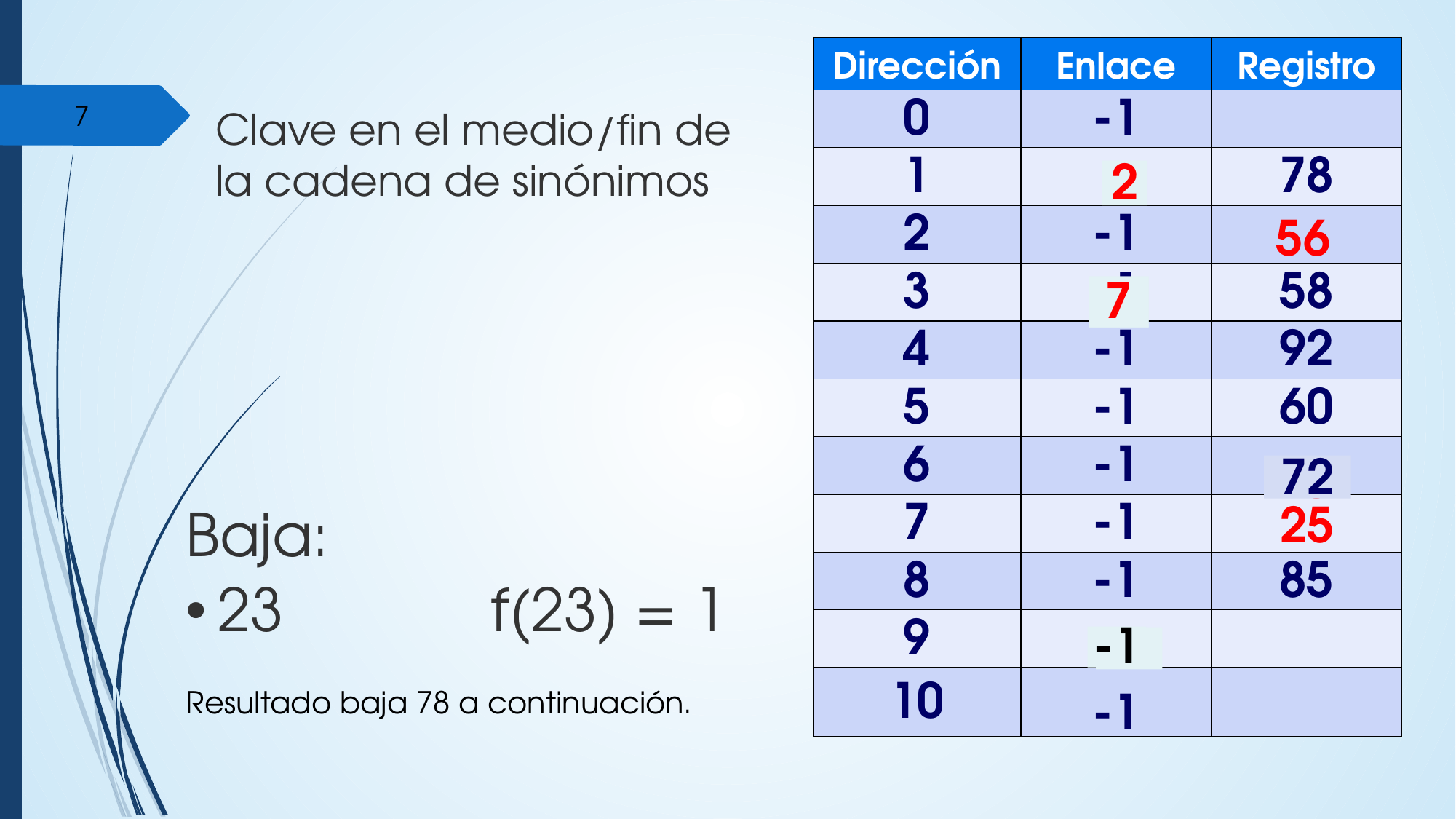

| Dirección | Enlace | Registro |
| --- | --- | --- |
| 0 | -1 |  |
| 1 |  | 78 |
| 2 | -1 |  |
| 3 | -1 | 58 |
| 4 | -1 | 92 |
| 5 | -1 | 60 |
| 6 | -1 |  |
| 7 | -1 |  |
| 8 | -1 | 85 |
| 9 |  |  |
| 10 | -1 |  |
7
Clave en el medio/fin de la cadena de sinónimos
2
56
6
7

72
25
Baja:
23	          f(23) = 1

Resultado baja 78 a continuación.

25
-1

-1